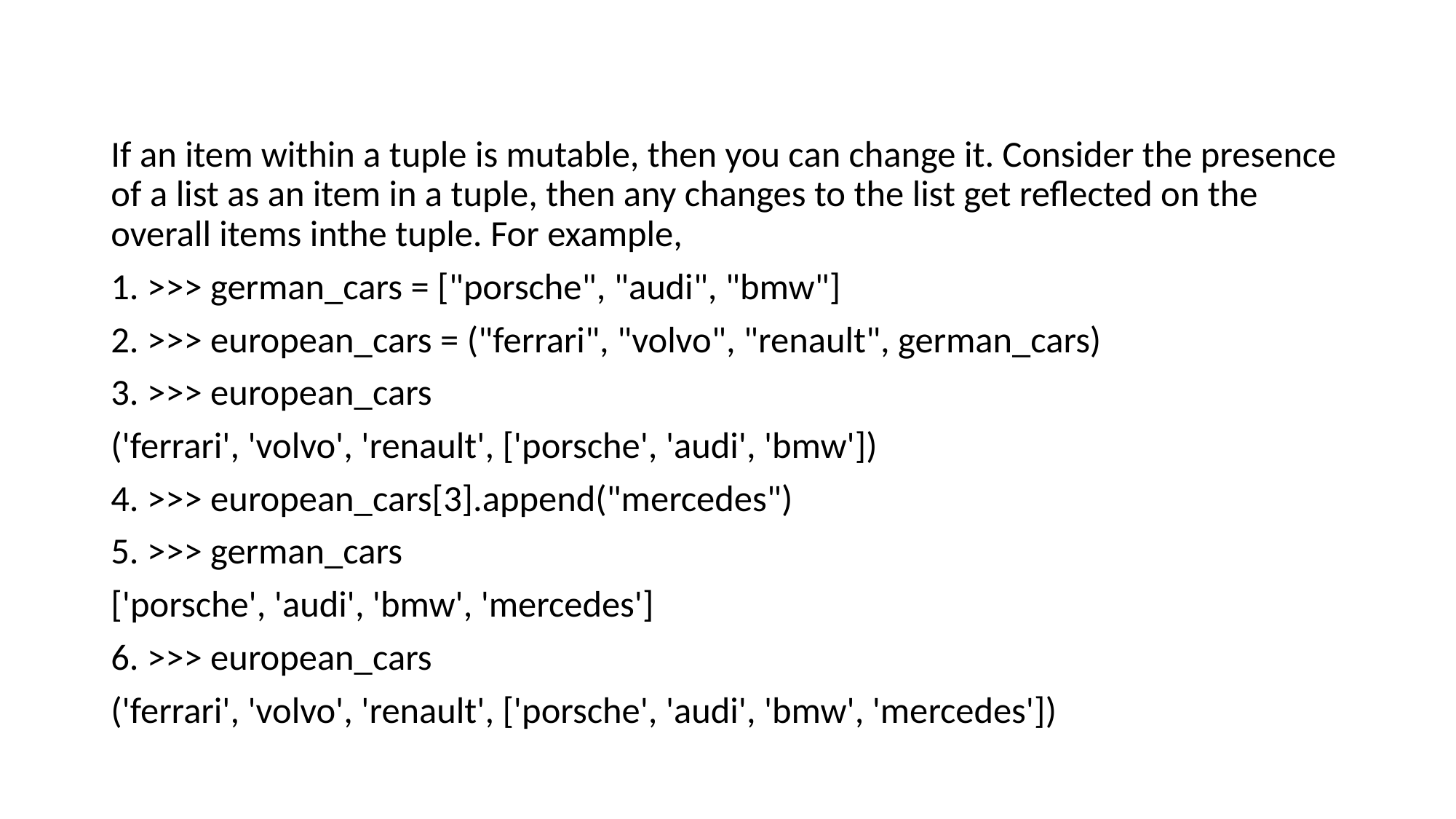

#
If an item within a tuple is mutable, then you can change it. Consider the presence of a list as an item in a tuple, then any changes to the list get reflected on the overall items inthe tuple. For example,
1. >>> german_cars = ["porsche", "audi", "bmw"]
2. >>> european_cars = ("ferrari", "volvo", "renault", german_cars)
3. >>> european_cars
('ferrari', 'volvo', 'renault', ['porsche', 'audi', 'bmw'])
4. >>> european_cars[3].append("mercedes")
5. >>> german_cars
['porsche', 'audi', 'bmw', 'mercedes']
6. >>> european_cars
('ferrari', 'volvo', 'renault', ['porsche', 'audi', 'bmw', 'mercedes'])